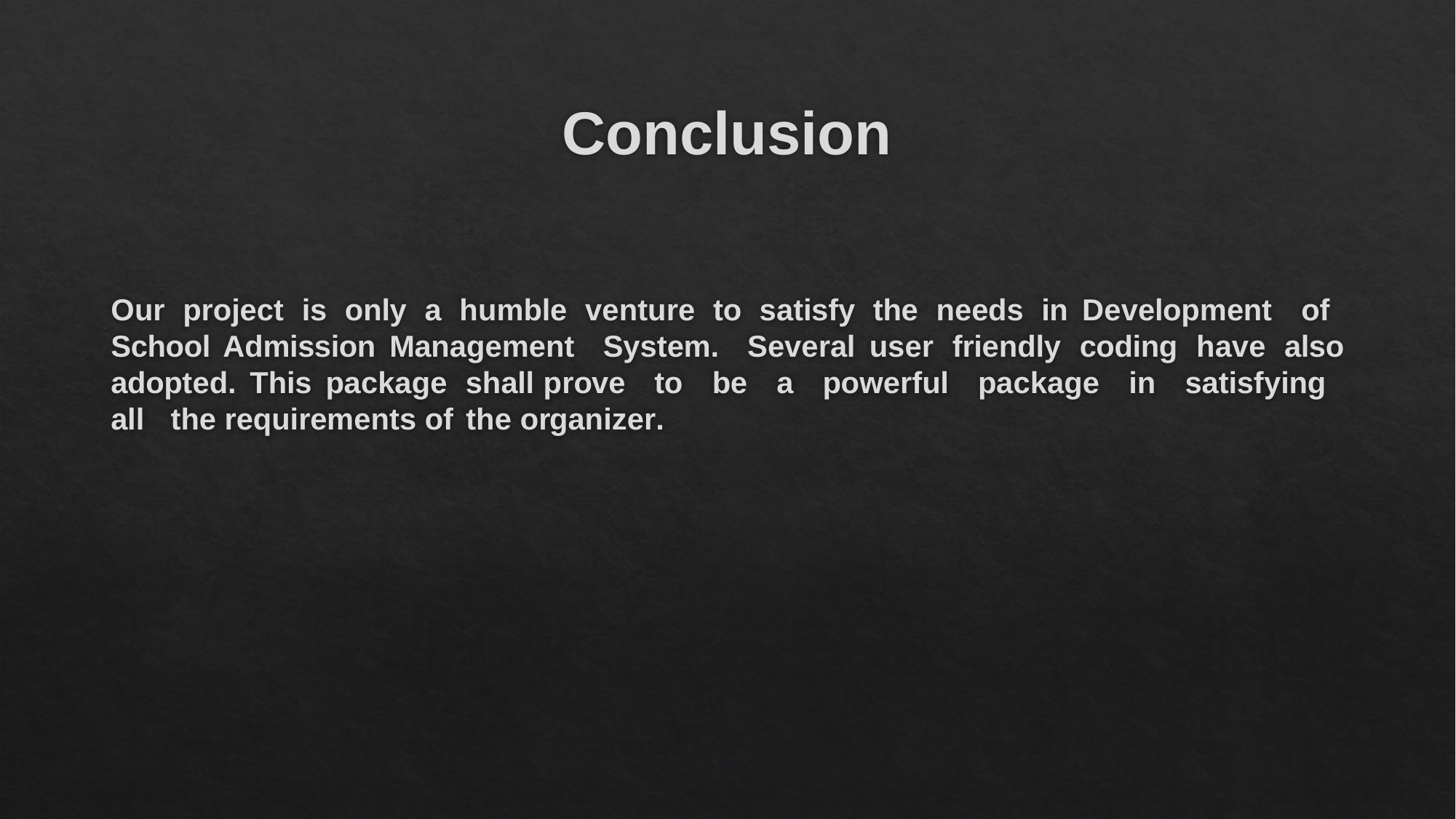

# Conclusion
Our project is only a humble venture to satisfy the needs in Development  of  School Admission Management  System.  Several user friendly coding have also adopted. This package  shall prove   to   be   a   powerful   package   in   satisfying   all   the requirements of the organizer.